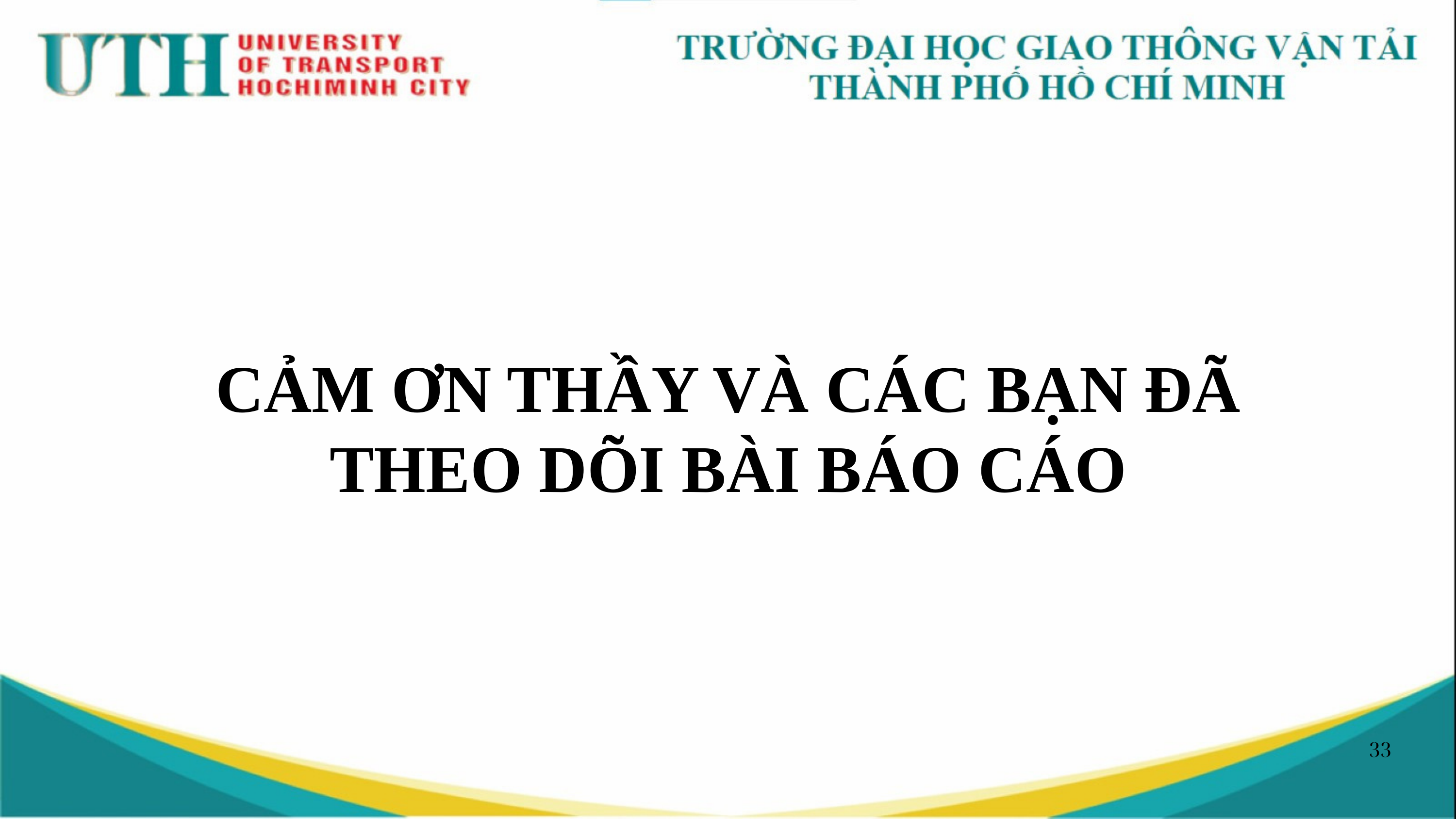

CẢM ƠN THẦY VÀ CÁC BẠN ĐÃ THEO DÕI BÀI BÁO CÁO
33